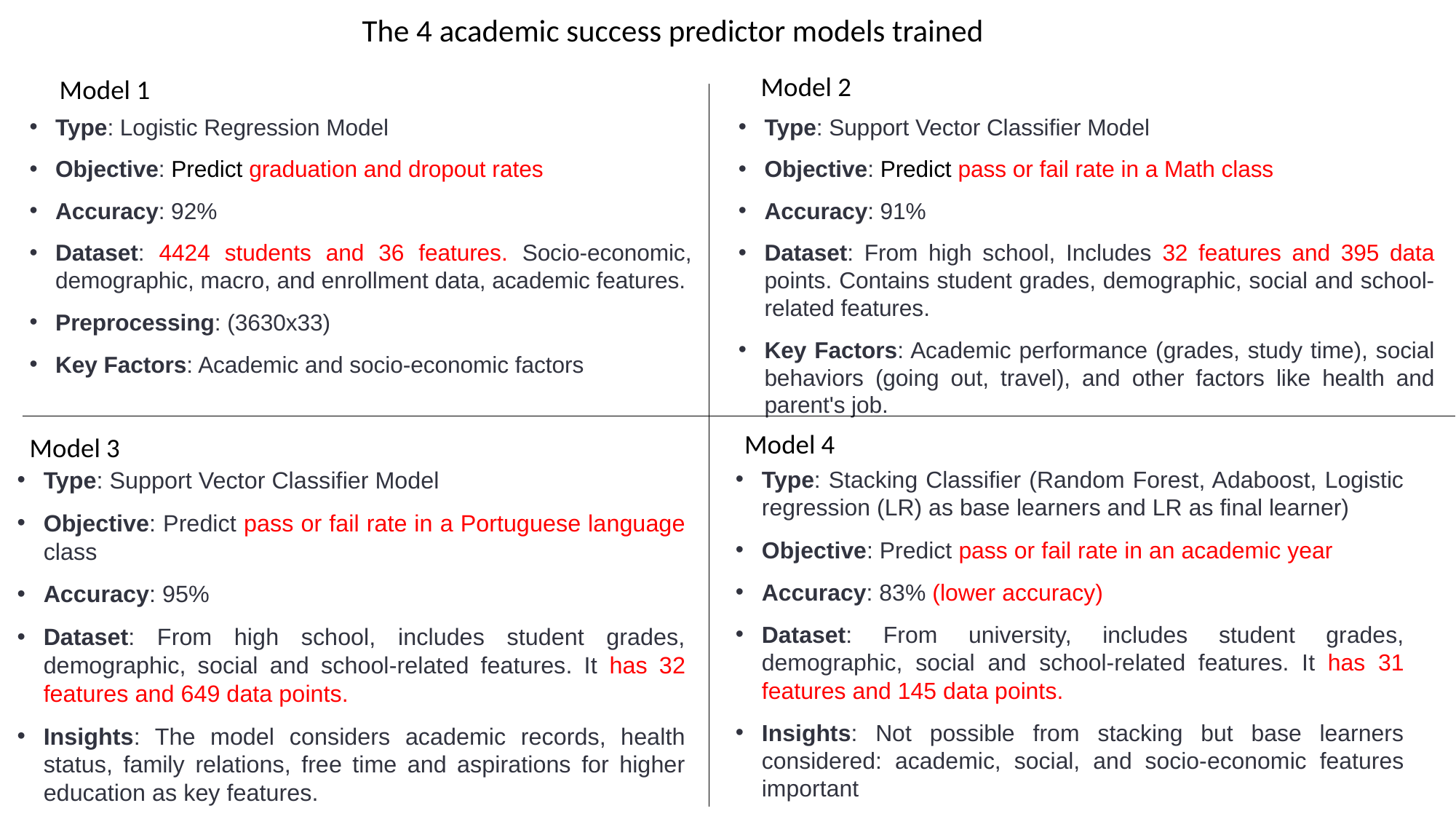

The 4 academic success predictor models trained
Model 2
Model 1
Type: Logistic Regression Model
Objective: Predict graduation and dropout rates
Accuracy: 92%
Dataset: 4424 students and 36 features. Socio-economic, demographic, macro, and enrollment data, academic features.
Preprocessing: (3630x33)
Key Factors: Academic and socio-economic factors

Type: Support Vector Classifier Model
Objective: Predict pass or fail rate in a Math class
Accuracy: 91%
Dataset: From high school, Includes 32 features and 395 data points. Contains student grades, demographic, social and school-related features.
Key Factors: Academic performance (grades, study time), social behaviors (going out, travel), and other factors like health and parent's job.
Model 4
Model 3
Type: Stacking Classifier (Random Forest, Adaboost, Logistic regression (LR) as base learners and LR as final learner)
Objective: Predict pass or fail rate in an academic year
Accuracy: 83% (lower accuracy)
Dataset: From university, includes student grades, demographic, social and school-related features. It has 31 features and 145 data points.
Insights: Not possible from stacking but base learners considered: academic, social, and socio-economic features important
Type: Support Vector Classifier Model
Objective: Predict pass or fail rate in a Portuguese language class
Accuracy: 95%
Dataset: From high school, includes student grades, demographic, social and school-related features. It has 32 features and 649 data points.
Insights: The model considers academic records, health status, family relations, free time and aspirations for higher education as key features.